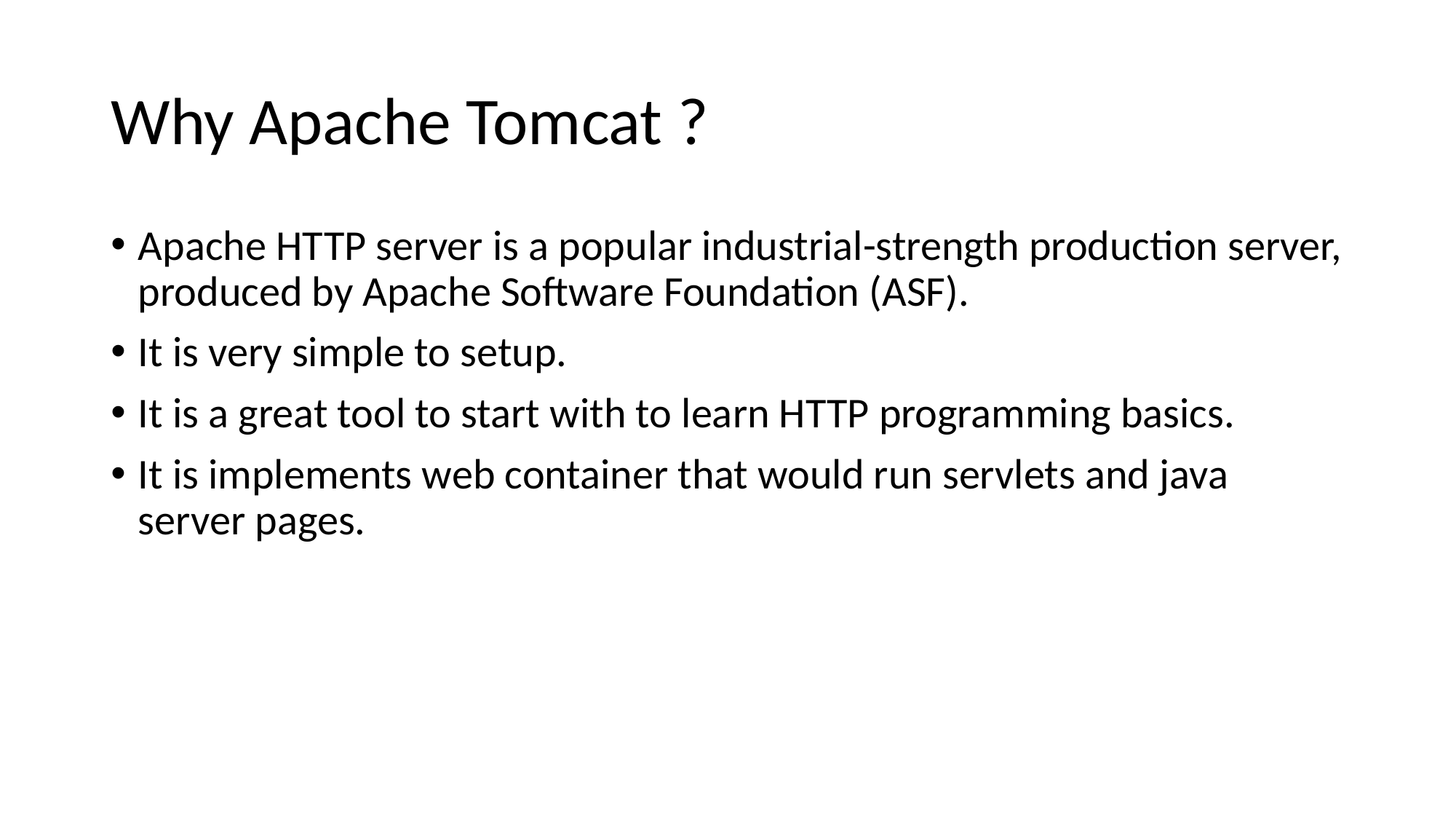

# Why Apache Tomcat ?
Apache HTTP server is a popular industrial-strength production server, produced by Apache Software Foundation (ASF).
It is very simple to setup.
It is a great tool to start with to learn HTTP programming basics.
It is implements web container that would run servlets and java server pages.